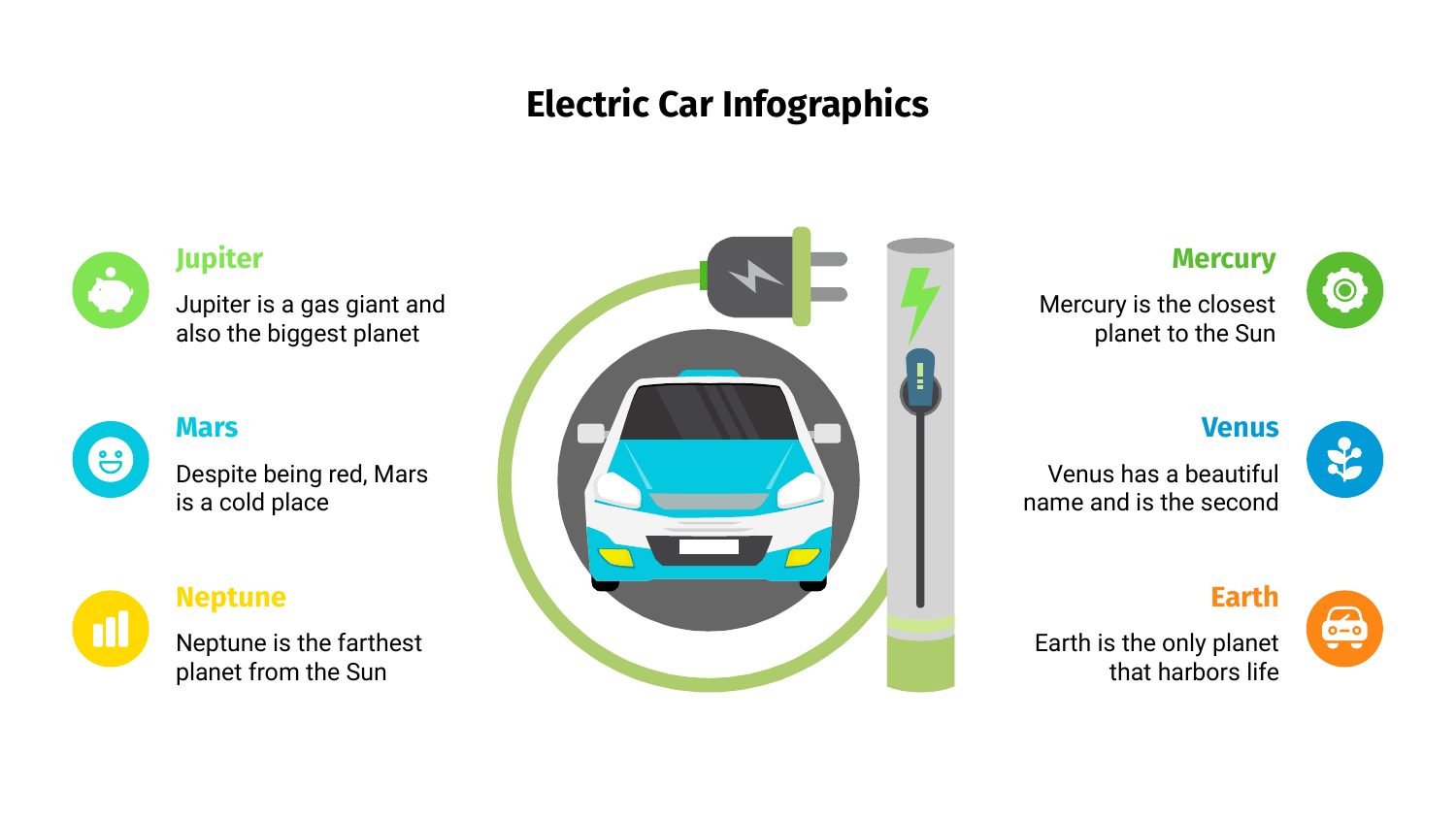

# Electric Car Infographics
Jupiter
Jupiter is a gas giant and also the biggest planet
Mercury
Mercury is the closest planet to the Sun

Mars
Despite being red, Mars is a cold place
Venus
Venus has a beautiful name and is the second

Neptune
Neptune is the farthest planet from the Sun
Earth
Earth is the only planet that harbors life